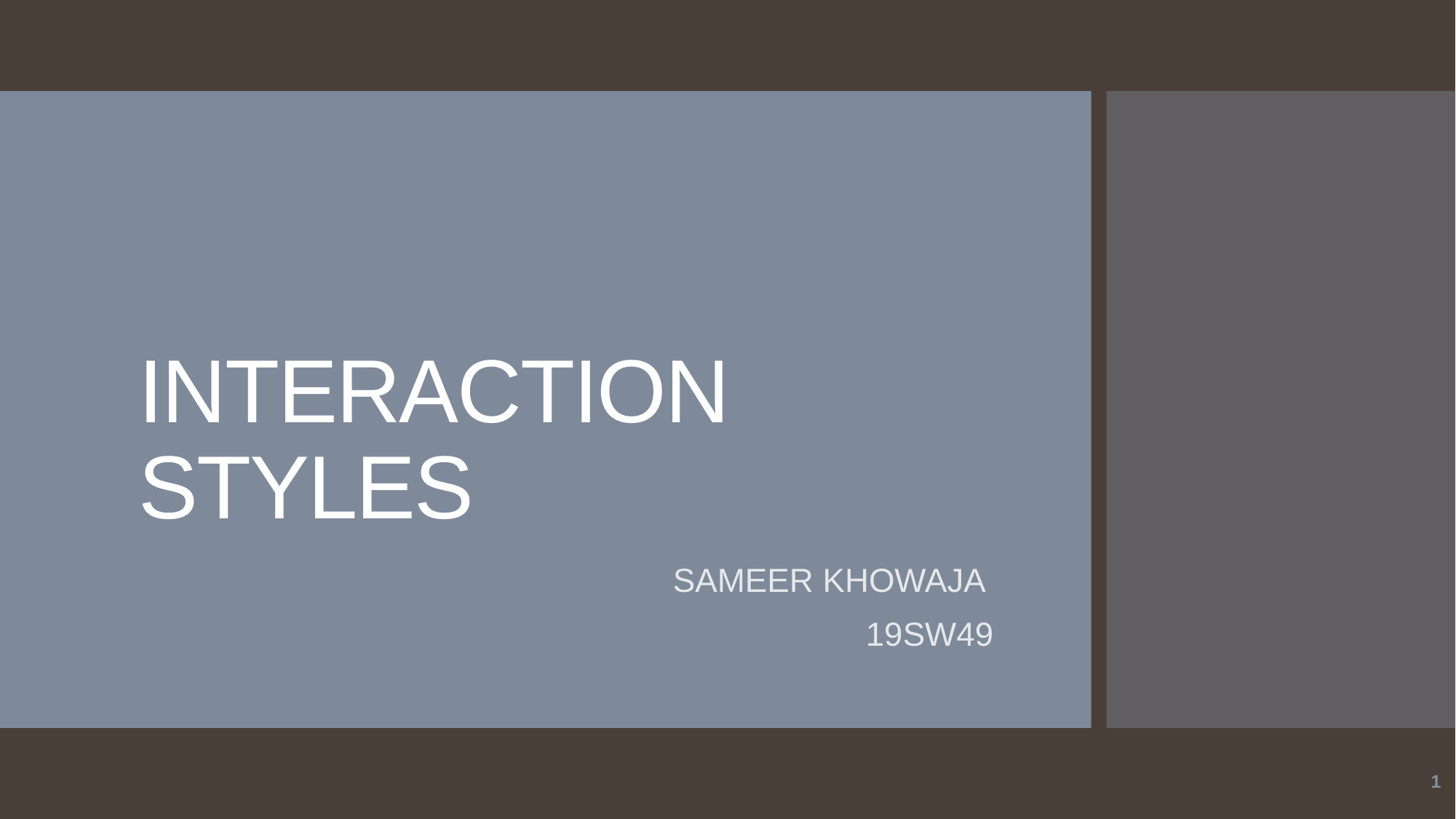

# INTERACTION STYLES
SAMEER KHOWAJA
19SW49
1